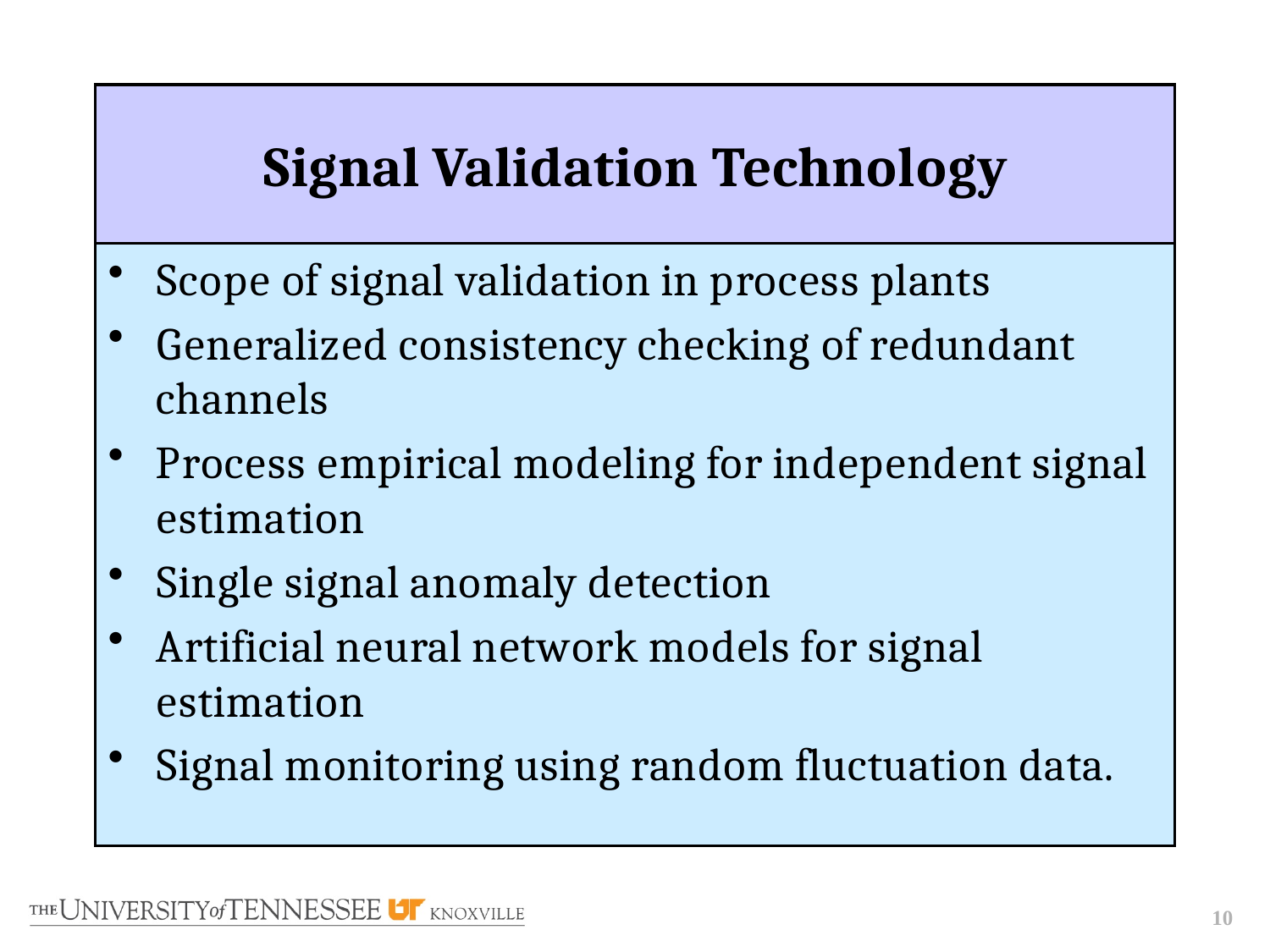

# Signal Validation Technology
Scope of signal validation in process plants
Generalized consistency checking of redundant channels
Process empirical modeling for independent signal estimation
Single signal anomaly detection
Artificial neural network models for signal estimation
Signal monitoring using random fluctuation data.

10